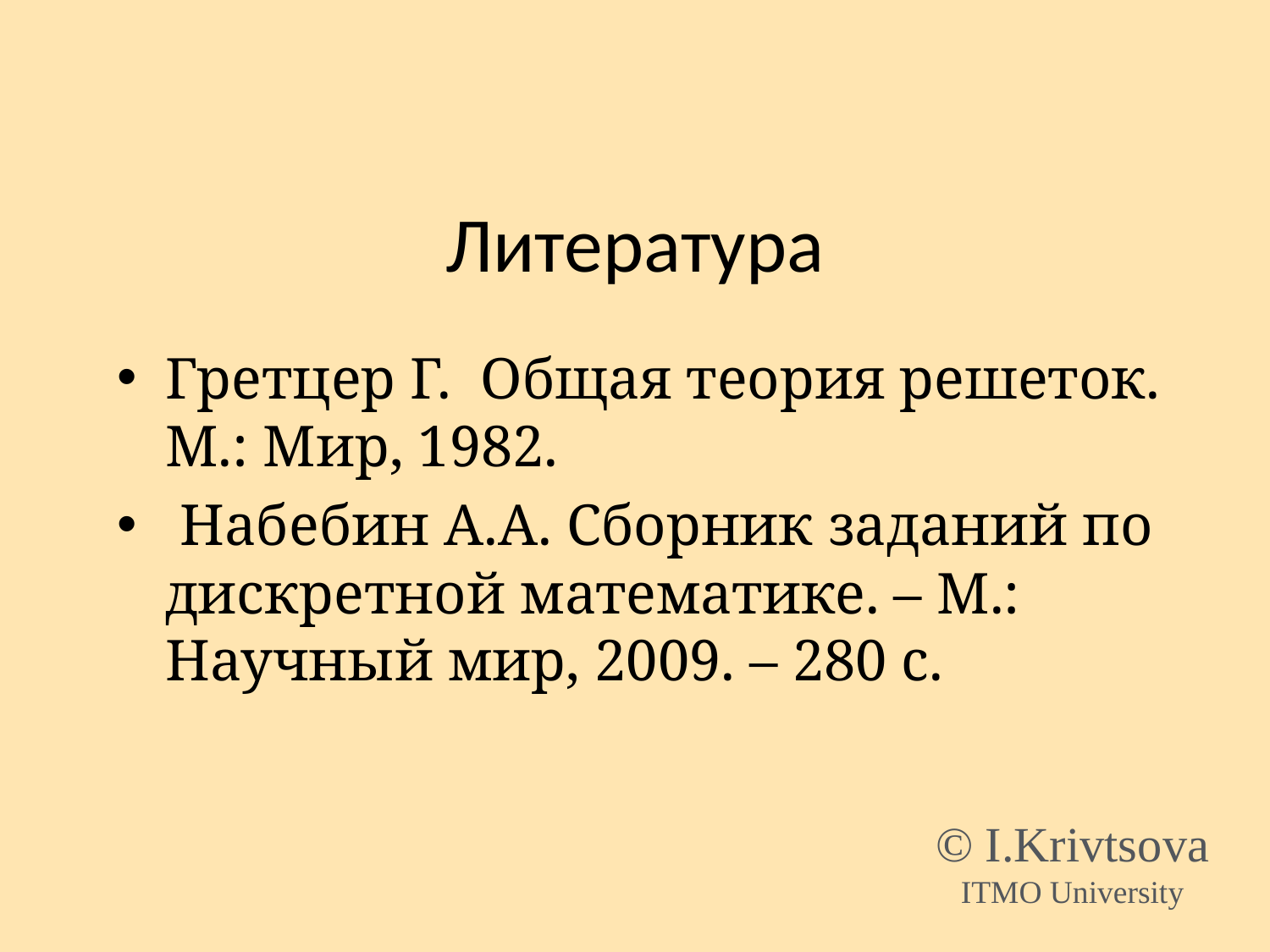

# Литература
Гретцер Г.  Общая теория решеток. М.: Мир, 1982.
 Набебин А.А. Сборник заданий по дискретной математике. – М.: Научный мир, 2009. – 280 с.